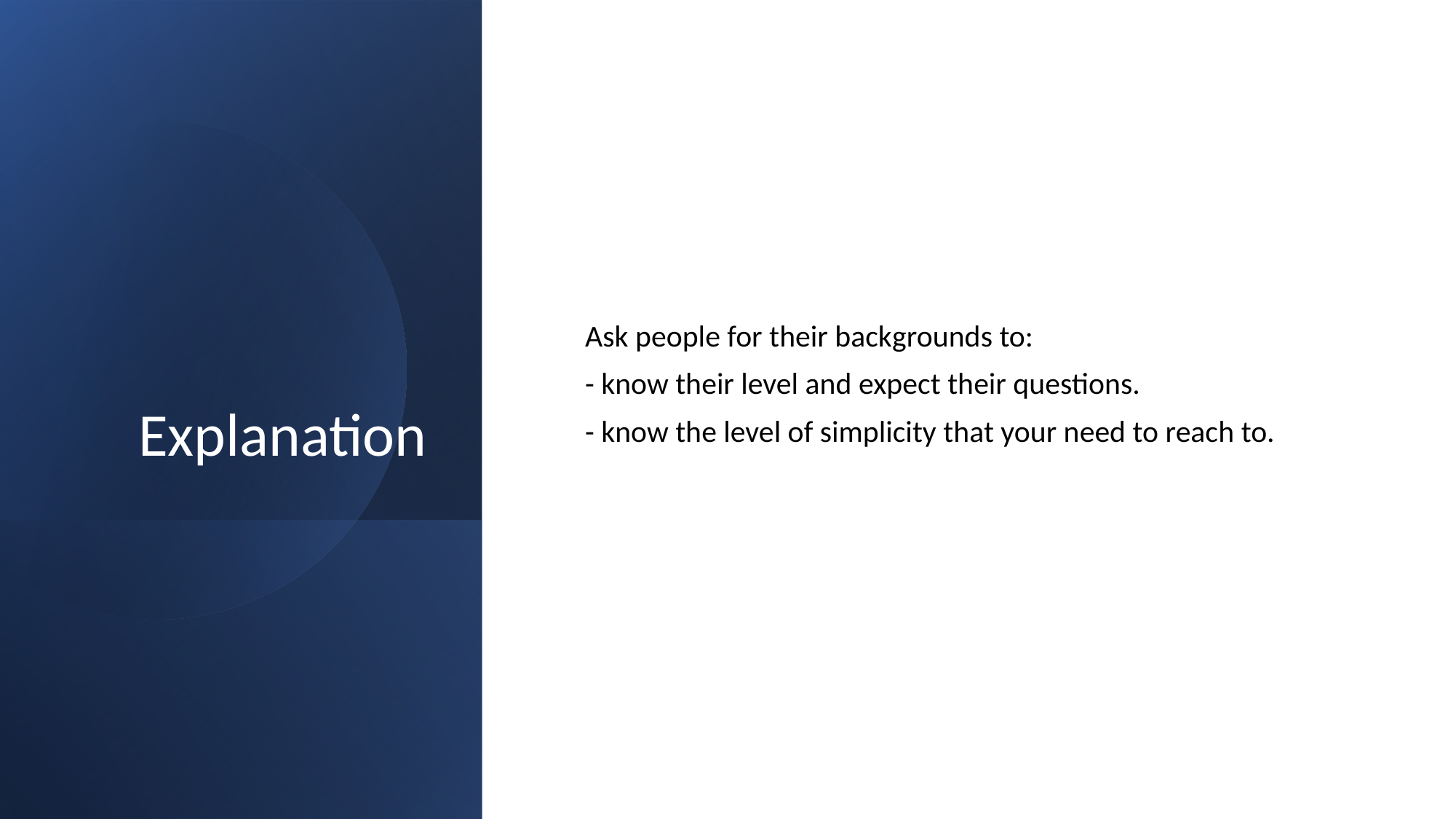

# Explanation
Ask people for their backgrounds to:
- know their level and expect their questions.
- know the level of simplicity that your need to reach to.